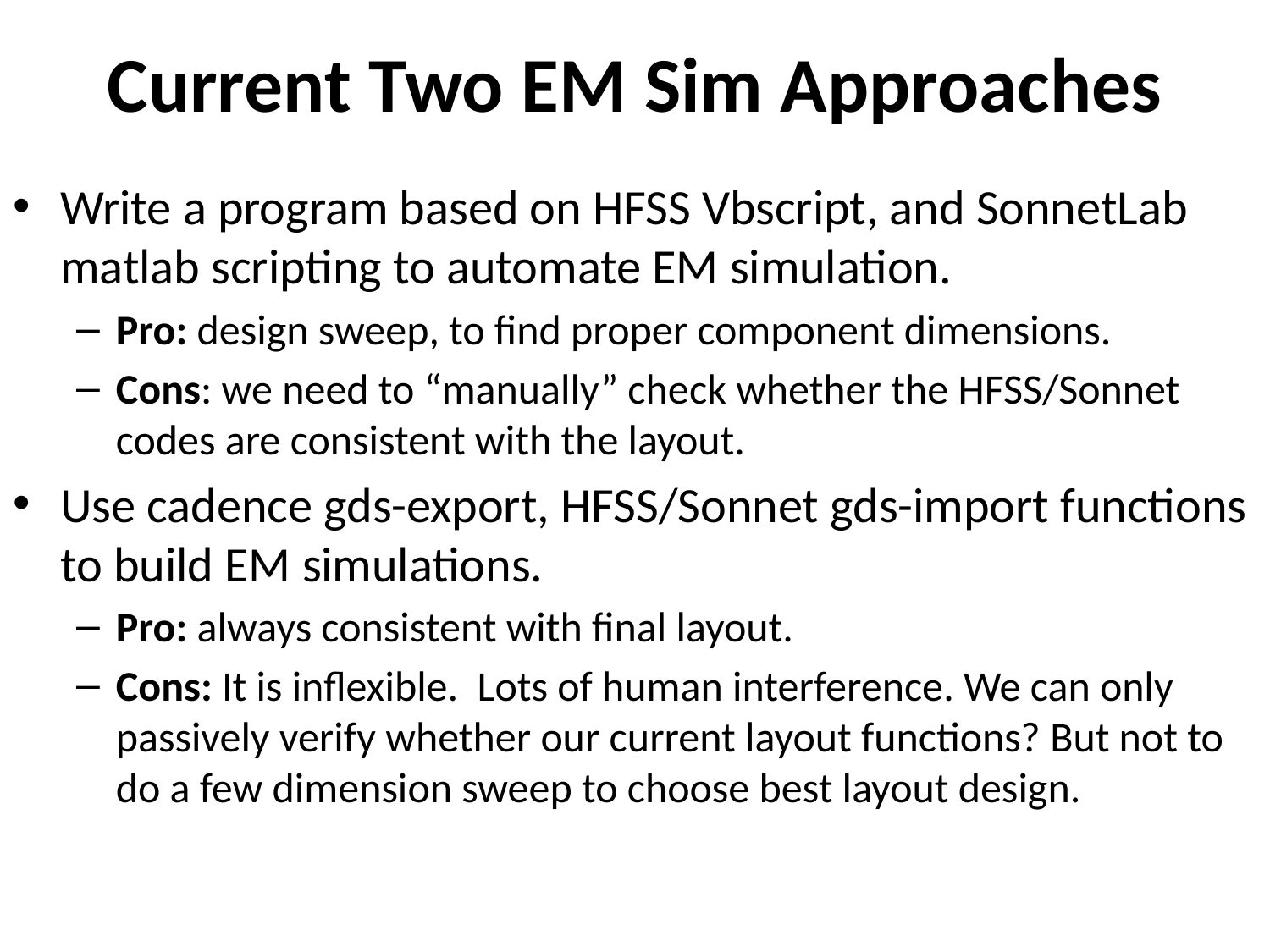

# Current Two EM Sim Approaches
Write a program based on HFSS Vbscript, and SonnetLab matlab scripting to automate EM simulation.
Pro: design sweep, to find proper component dimensions.
Cons: we need to “manually” check whether the HFSS/Sonnet codes are consistent with the layout.
Use cadence gds-export, HFSS/Sonnet gds-import functions to build EM simulations.
Pro: always consistent with final layout.
Cons: It is inflexible.  Lots of human interference. We can only passively verify whether our current layout functions? But not to do a few dimension sweep to choose best layout design.